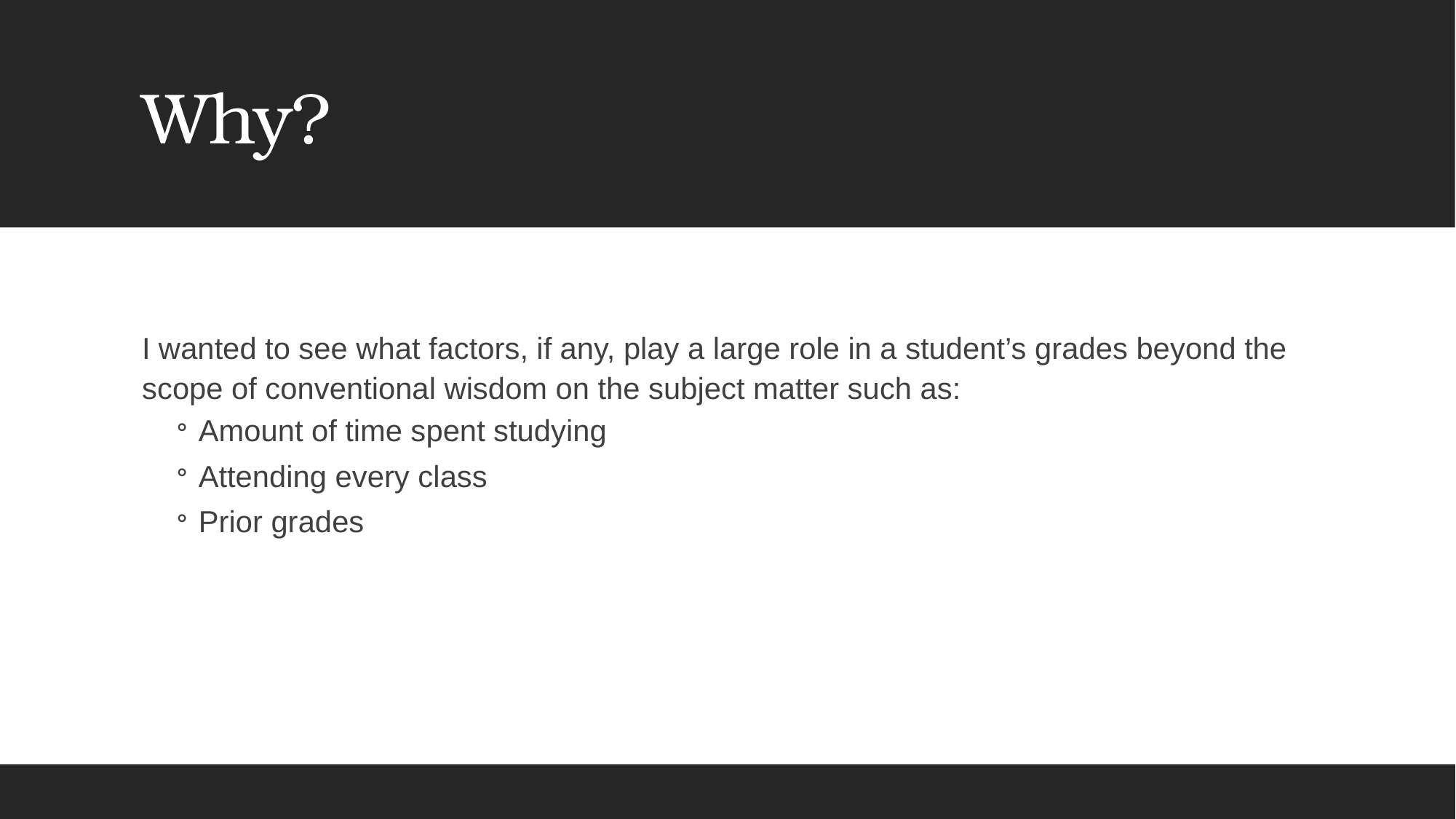

# Why?
I wanted to see what factors, if any, play a large role in a student’s grades beyond the scope of conventional wisdom on the subject matter such as:
Amount of time spent studying
Attending every class
Prior grades